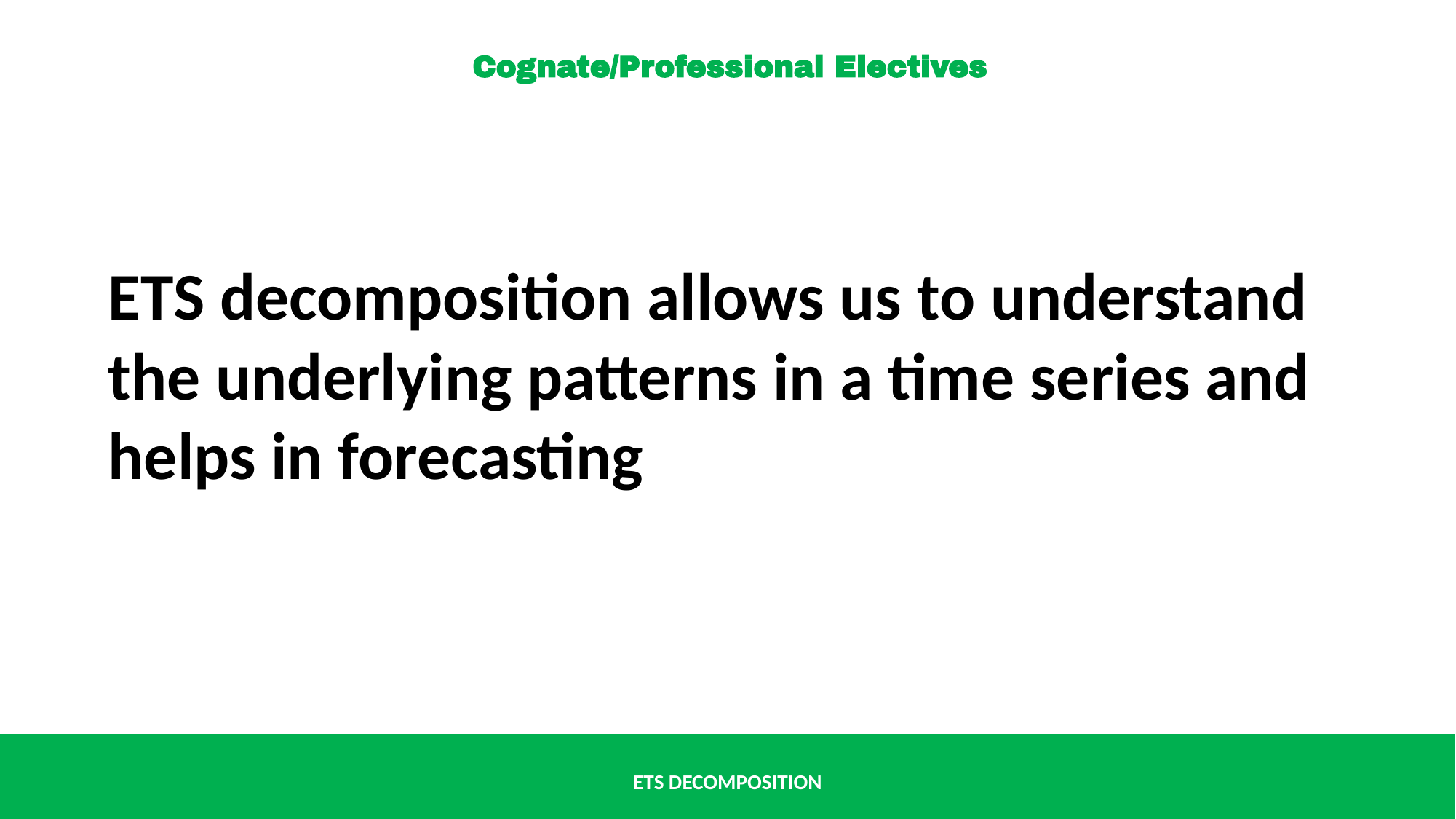

ETS decomposition allows us to understand the underlying patterns in a time series and helps in forecasting